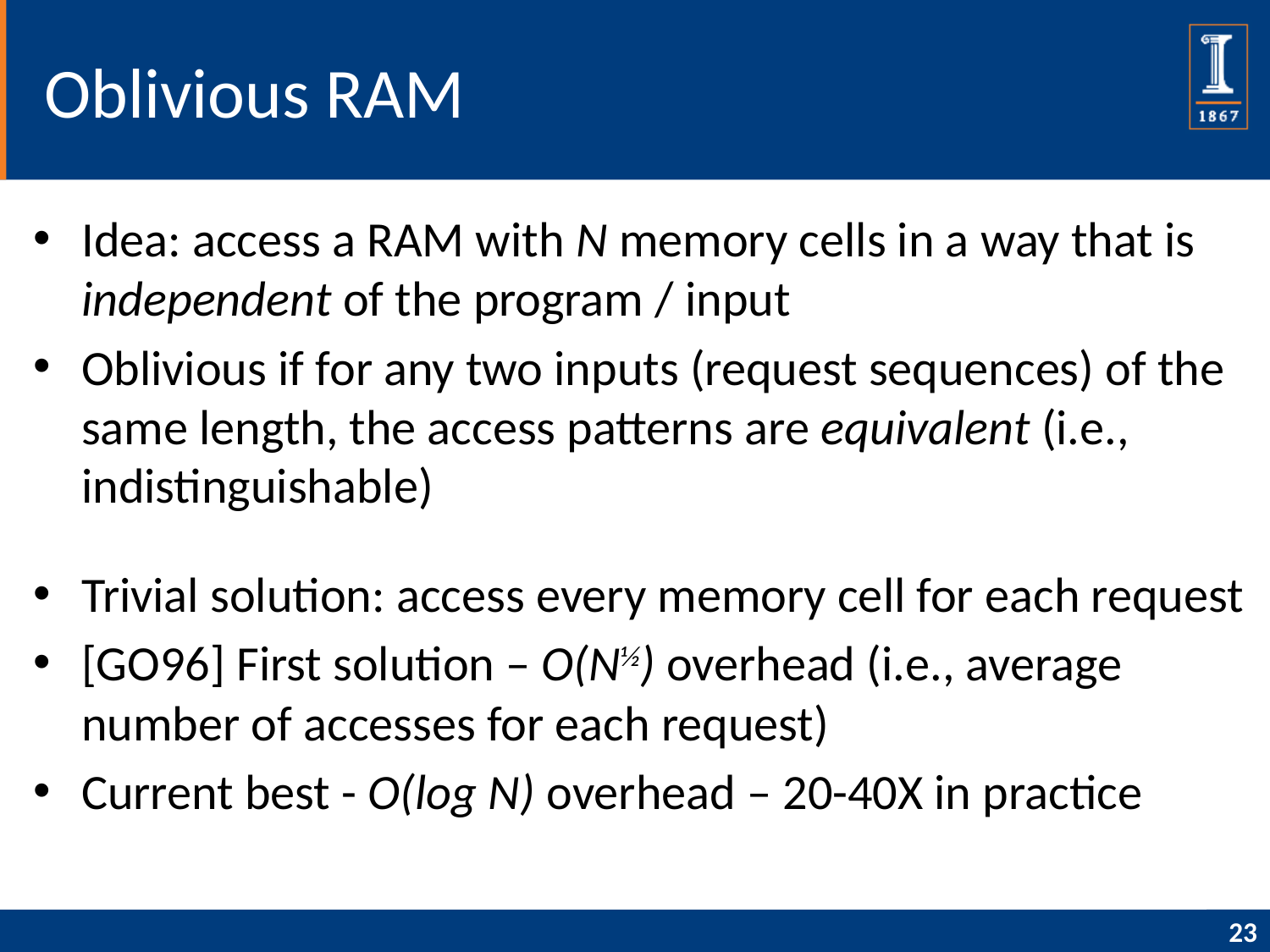

# Oblivious RAM
Idea: access a RAM with N memory cells in a way that is independent of the program / input
Oblivious if for any two inputs (request sequences) of the same length, the access patterns are equivalent (i.e., indistinguishable)

Trivial solution: access every memory cell for each request
[GO96] First solution – O(N½) overhead (i.e., average number of accesses for each request)
Current best - O(log N) overhead – 20-40X in practice
23